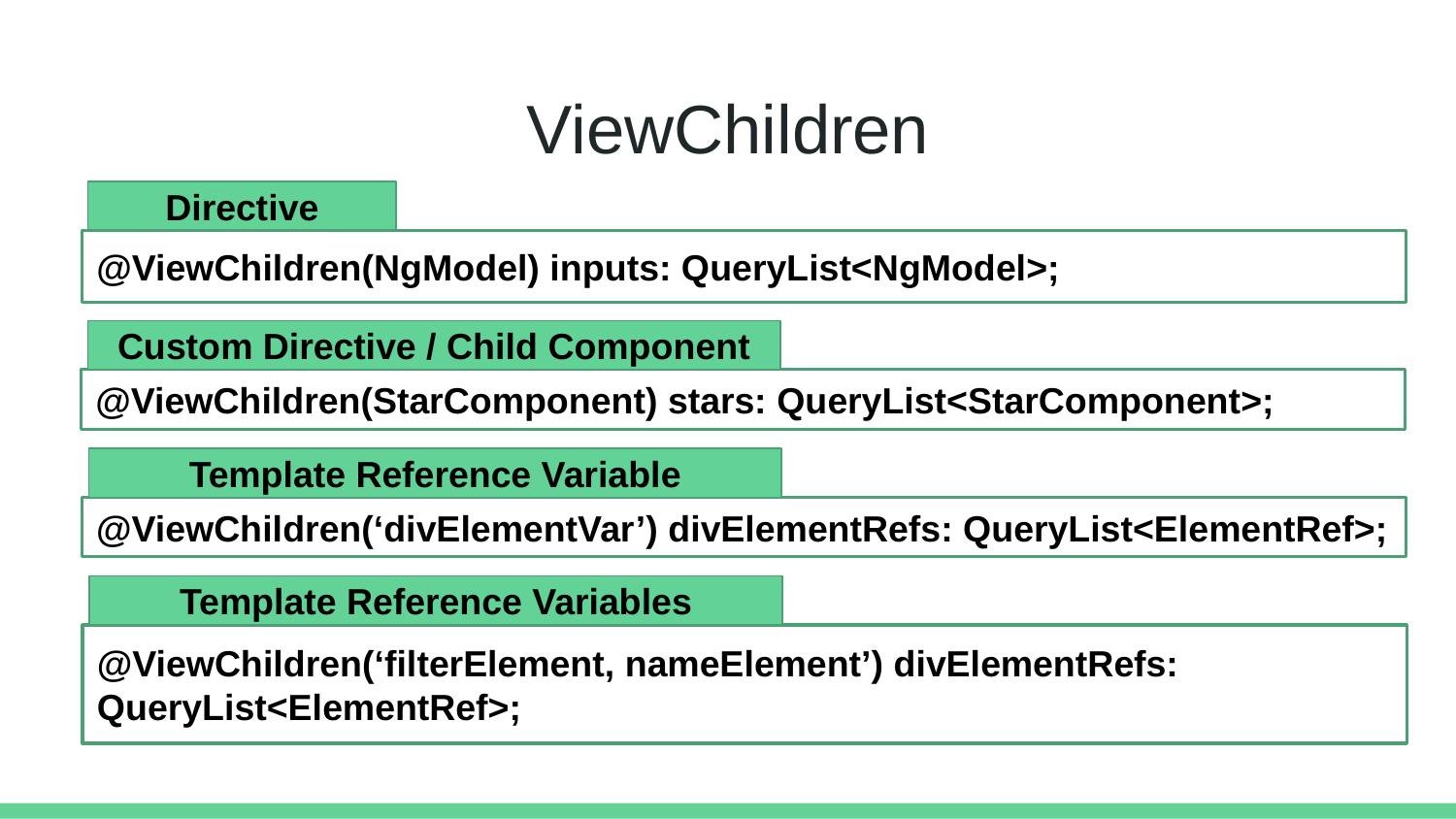

# ViewChildren
Directive
@ViewChildren(NgModel) inputs: QueryList<NgModel>;
Custom Directive / Child Component
@ViewChildren(StarComponent) stars: QueryList<StarComponent>;
Template Reference Variable
@ViewChildren(‘divElementVar’) divElementRefs: QueryList<ElementRef>;
Template Reference Variables
@ViewChildren(‘filterElement, nameElement’) divElementRefs: QueryList<ElementRef>;